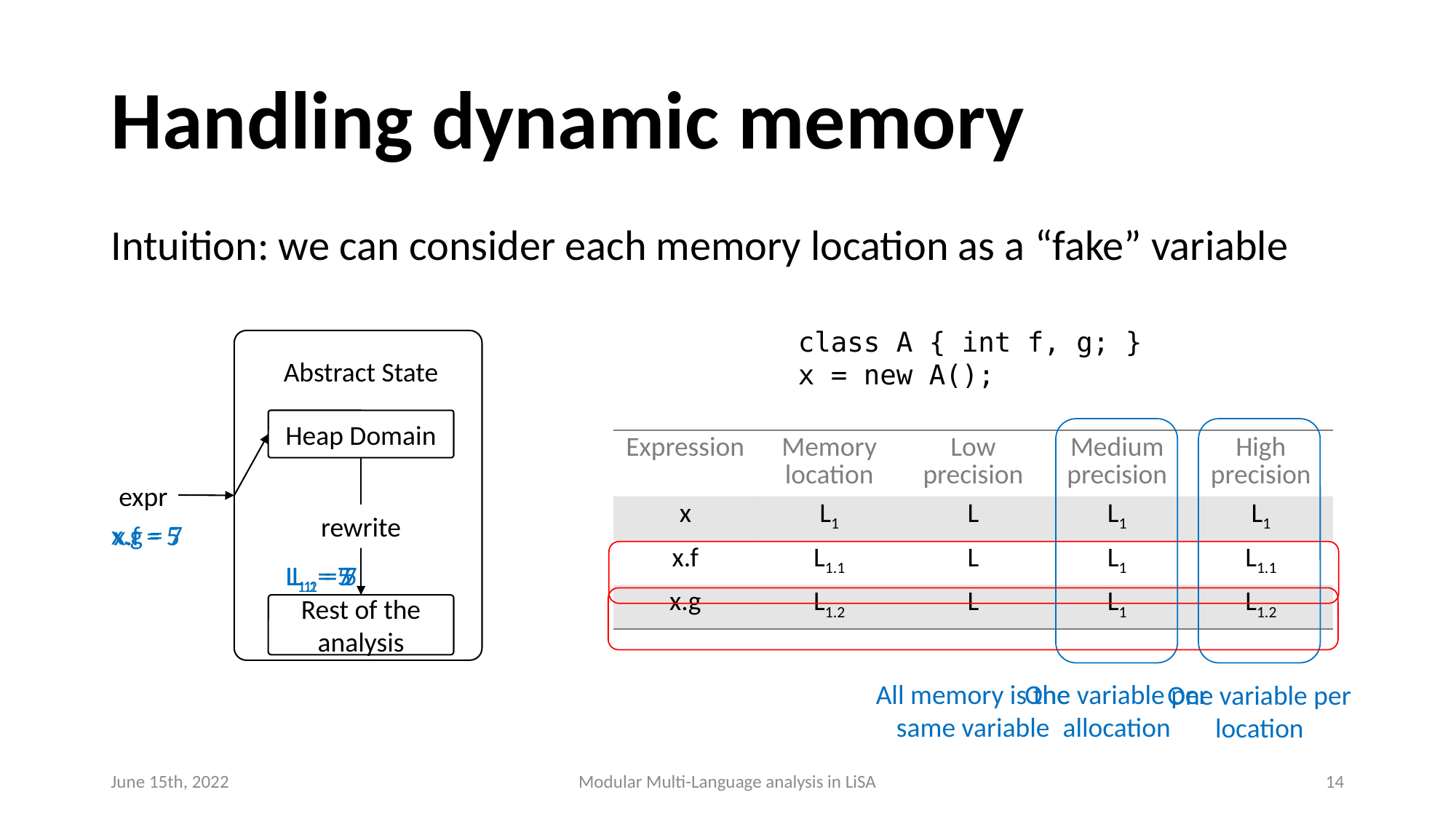

# Handling dynamic memory
Intuition: we can consider each memory location as a “fake” variable
class A { int f, g; }
x = new A();

Abstract State
Heap Domain
expr
rewrite
Rest of the analysis

| Expression | Memory location | Low precision | Medium precision | High precision |
| --- | --- | --- | --- | --- |
| x | L1 | L | L1 | L1 |
| x.f | L1.1 | L | L1 | L1.1 |
| x.g | L1.2 | L | L1 | L1.2 |
x.g = 7
x.f = 5

L1 = 7
L1.1 = 5
L1.2 = 7
L1 = 5

One variable per allocation
All memory is the same variable
One variable per location
June 15th, 2022
Modular Multi-Language analysis in LiSA
14